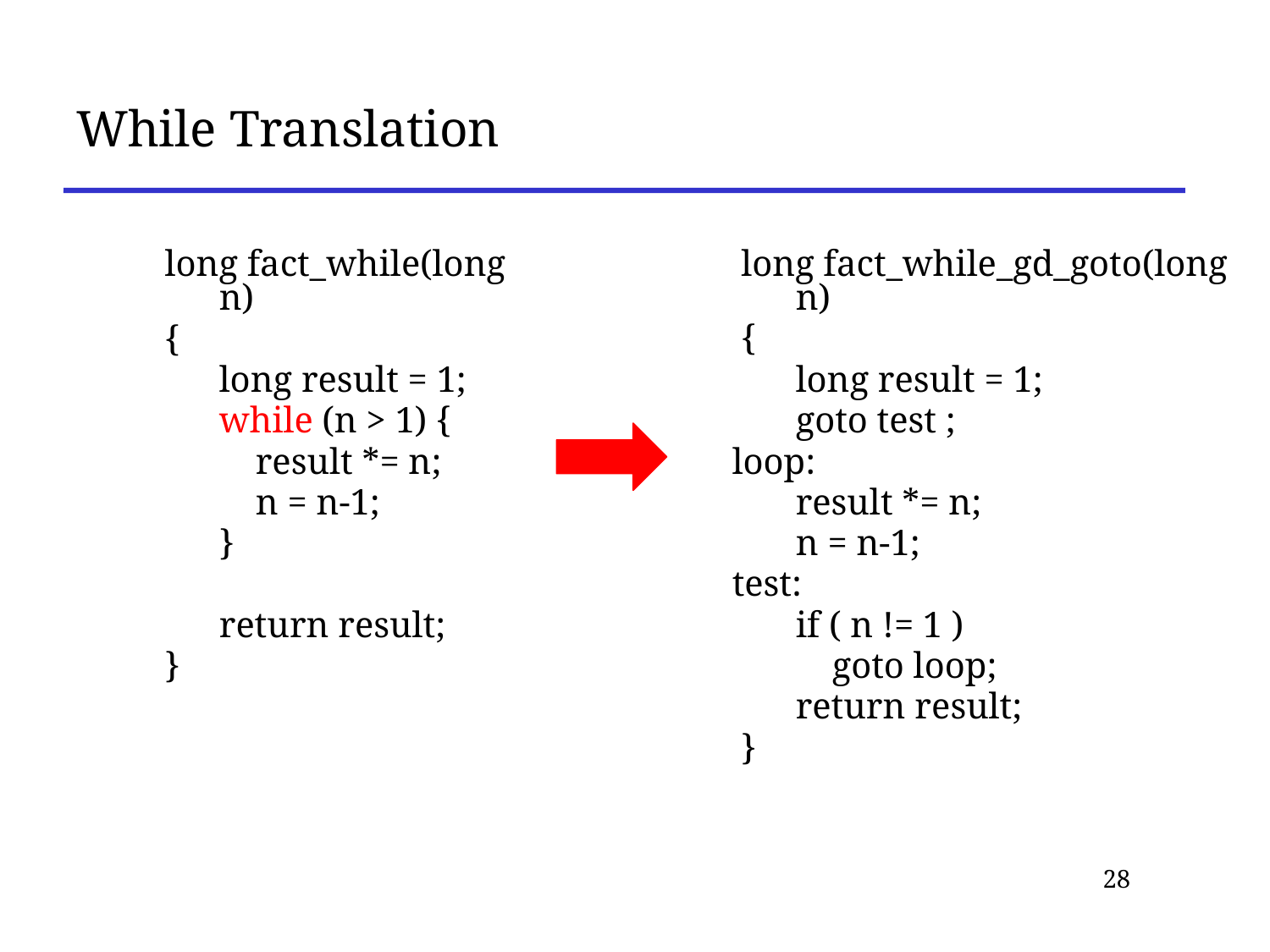

# While Translation
 long fact_while(long n)
 {
 	long result = 1;
 	while (n > 1) {
 	    result *= n;
 	    n = n-1;
	}

 	return result;
 }
 long fact_while_gd_goto(long n)
 {
 	long result = 1;
	goto test ;
loop:
 	result *= n;
 	n = n-1;
test:
	if ( n != 1 )
           goto loop;
	return result;
 }

28